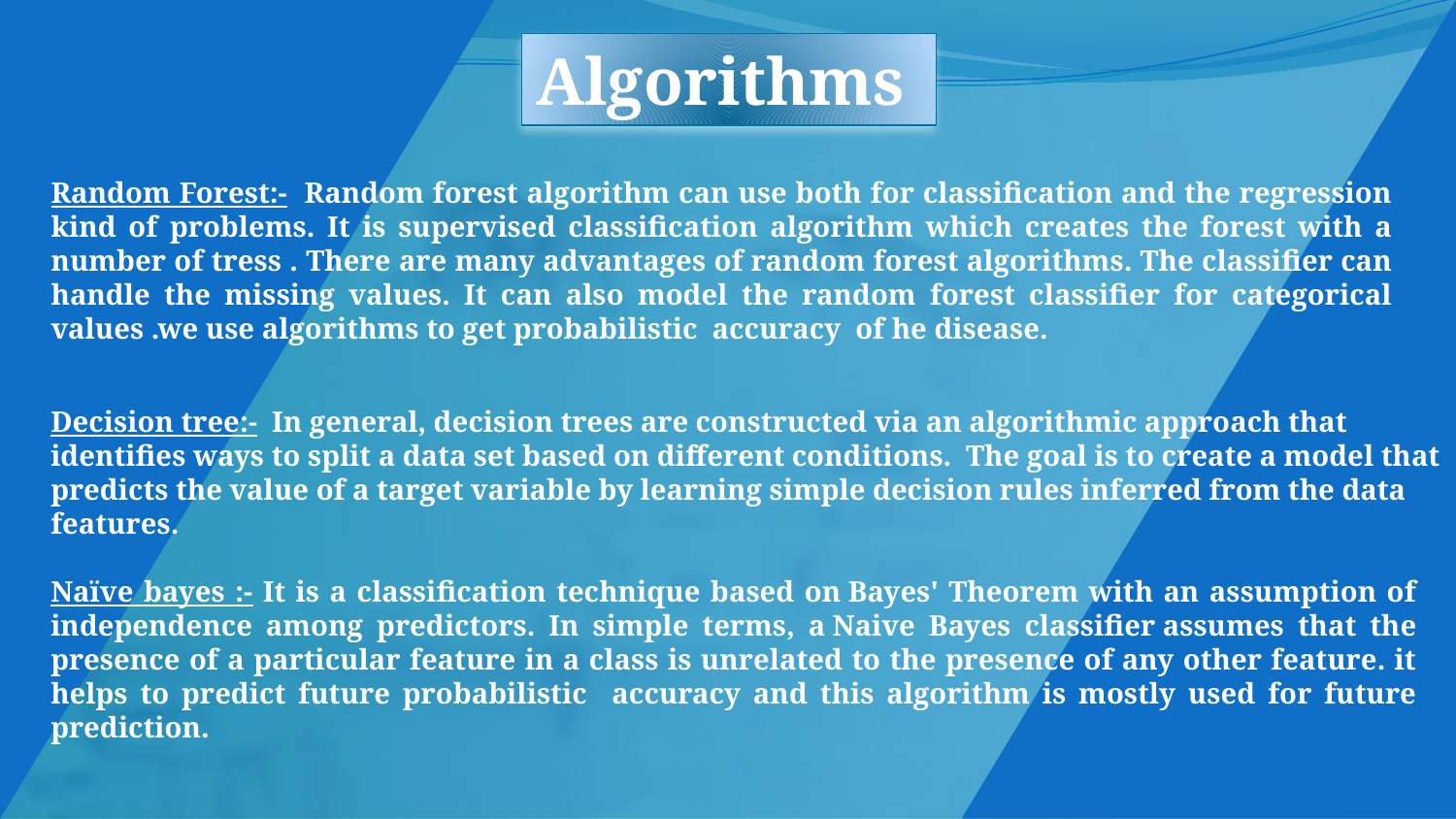

Algorithms
Random Forest:-  Random forest algorithm can use both for classification and the regression kind of problems. It is supervised classification algorithm which creates the forest with a number of tress . There are many advantages of random forest algorithms. The classifier can handle the missing values. It can also model the random forest classifier for categorical values .we use algorithms to get probabilistic  accuracy  of he disease.
Decision tree:-  In general, decision trees are constructed via an algorithmic approach that identifies ways to split a data set based on different conditions.  The goal is to create a model that predicts the value of a target variable by learning simple decision rules inferred from the data features.
Naïve bayes :- It is a classification technique based on Bayes' Theorem with an assumption of independence among predictors. In simple terms, a Naive Bayes classifier assumes that the presence of a particular feature in a class is unrelated to the presence of any other feature. it helps to predict future probabilistic  accuracy and this algorithm is mostly used for future prediction.